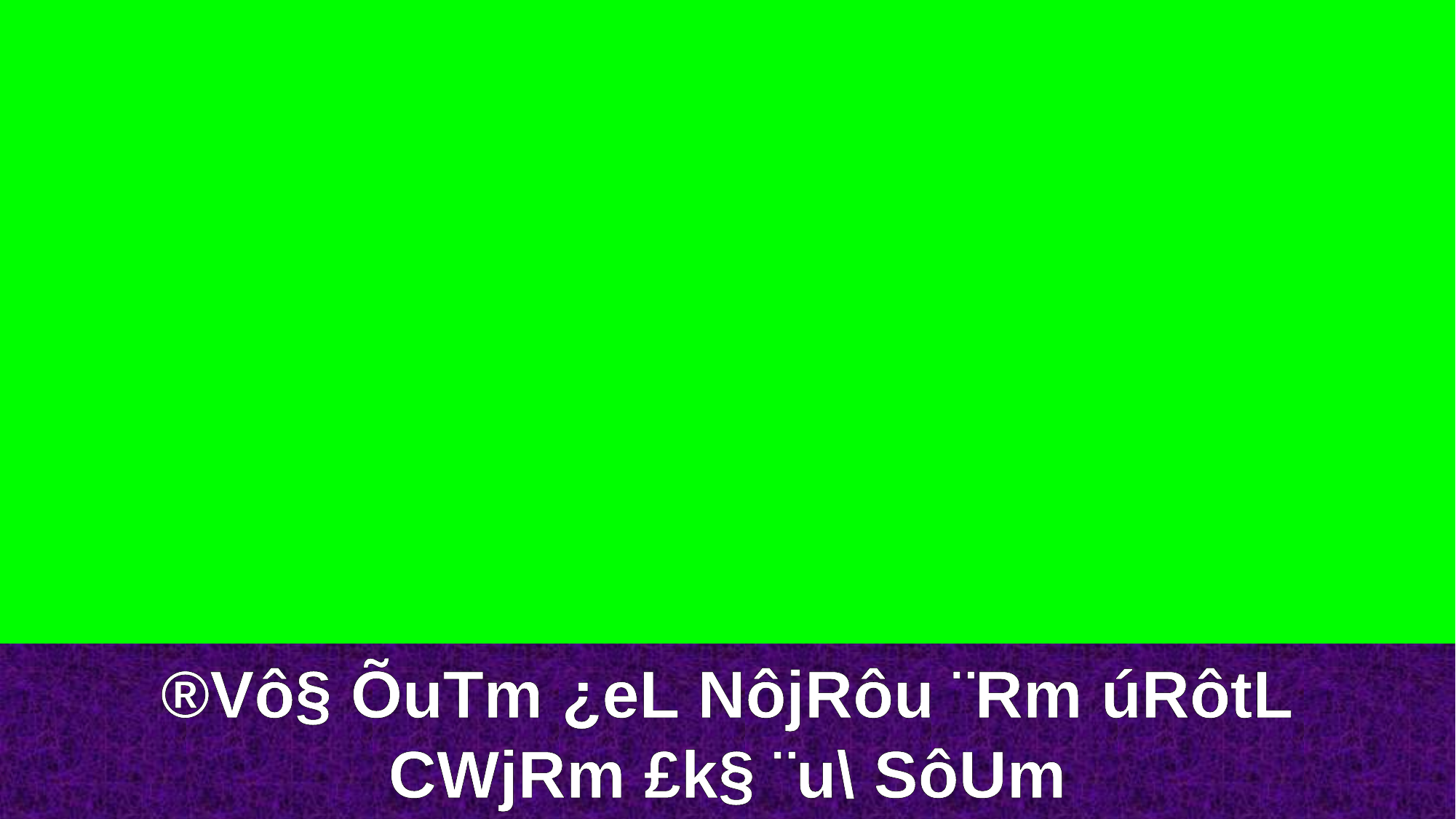

®Vô§ ÕuTm ¿eL NôjRôu ¨Rm úRôtL
CWjRm £k§ ¨u\ SôUm